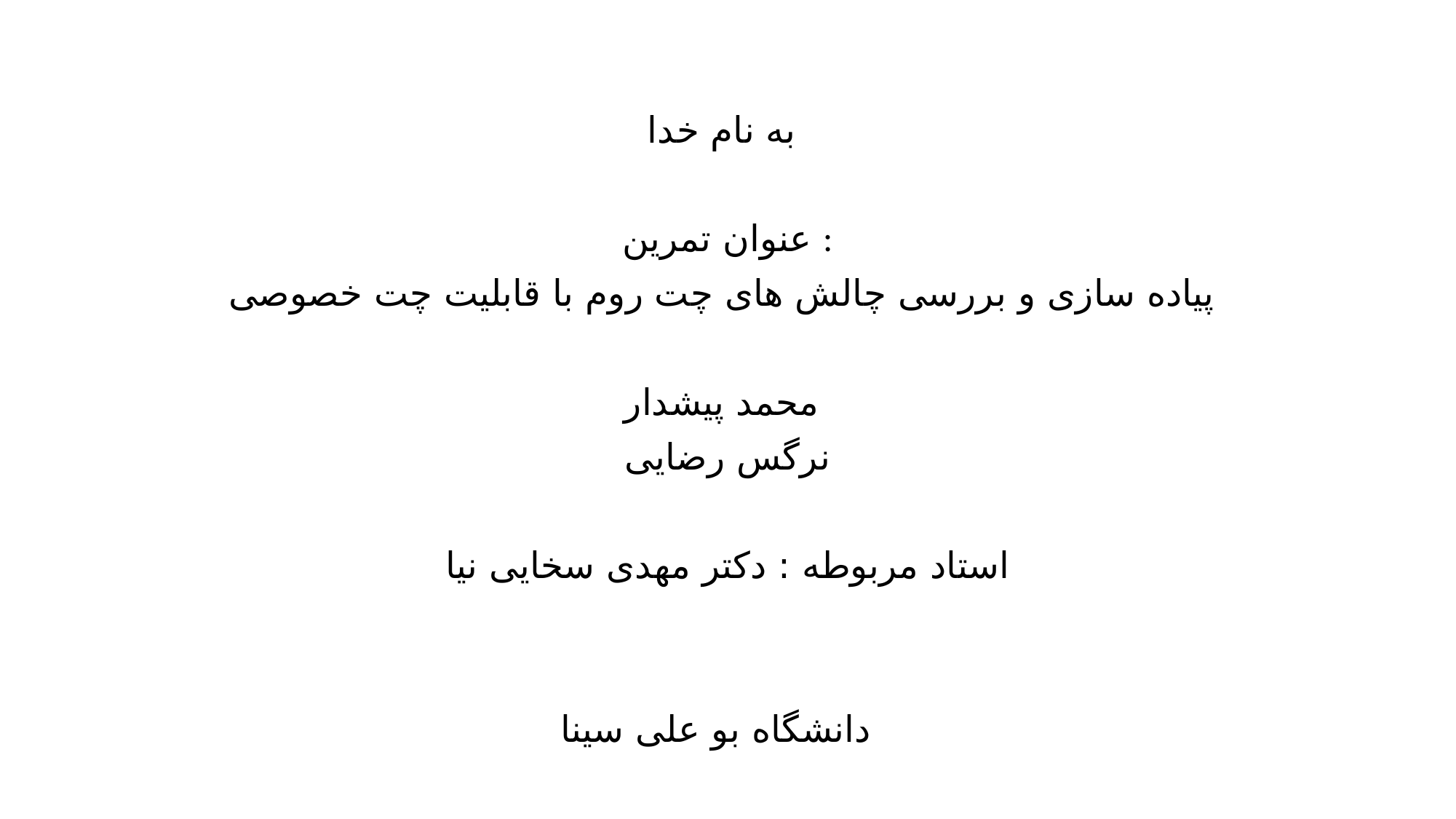

به نام خدا

عنوان تمرین :
پیاده سازی و بررسی چالش های چت روم با قابلیت چت خصوصی

محمد پیشدار
نرگس رضایی

استاد مربوطه : دکتر مهدی سخایی نیا

دانشگاه بو علی سینا